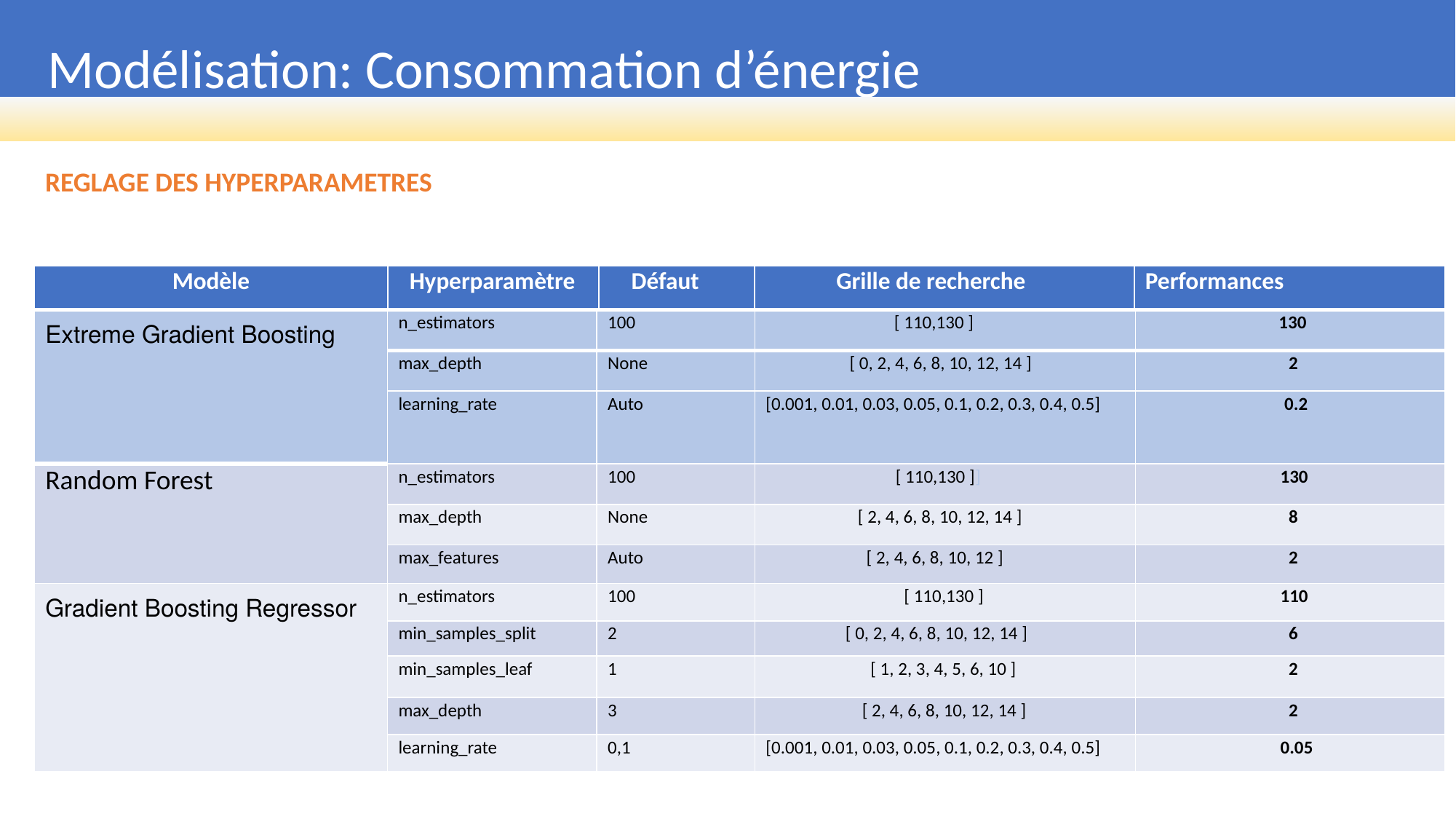

Modélisation: Consommation d’énergie

REGLAGE DES HYPERPARAMETRES
| Modèle | Hyperparamètre | Défaut | Grille de recherche | Performances |
| --- | --- | --- | --- | --- |
| Extreme Gradient Boosting | n\_estimators | 100 | [[ [ 110,130 ]] | 113 130 |
| --- | --- | --- | --- | --- |
|  | max\_depth | None | [ 0, 2, 4, 6, 8, 10, 12, 14 ] | 2 |
|  | learning\_rate | Auto | [0.001, 0.01, 0.03, 0.05, 0.1, 0.2, 0.3, 0.4, 0.5] | 0.2 |
| Random Forest | n\_estimators | 100 | [ 110,130 ]] | 130 |
|  | max\_depth | None | [ 2, 4, 6, 8, 10, 12, 14 ] | 8 |
|  | max\_features | Auto | [ 2, 4, 6, 8, 10, 12 ] | 2 |
| Gradient Boosting Regressor | n\_estimators | 100 | [ 110,130 ] | 110 |
|  | min\_samples\_split | 2 | [ 0, 2, 4, 6, 8, 10, 12, 14 ] | 6 |
|  | min\_samples\_leaf | 1 | [ 1, 2, 3, 4, 5, 6, 10 ] | 2 |
|  | max\_depth | 3 | [ 2, 4, 6, 8, 10, 12, 14 ] | 2 |
|  | learning\_rate | 0,1 | [0.001, 0.01, 0.03, 0.05, 0.1, 0.2, 0.3, 0.4, 0.5] | 0.05 |